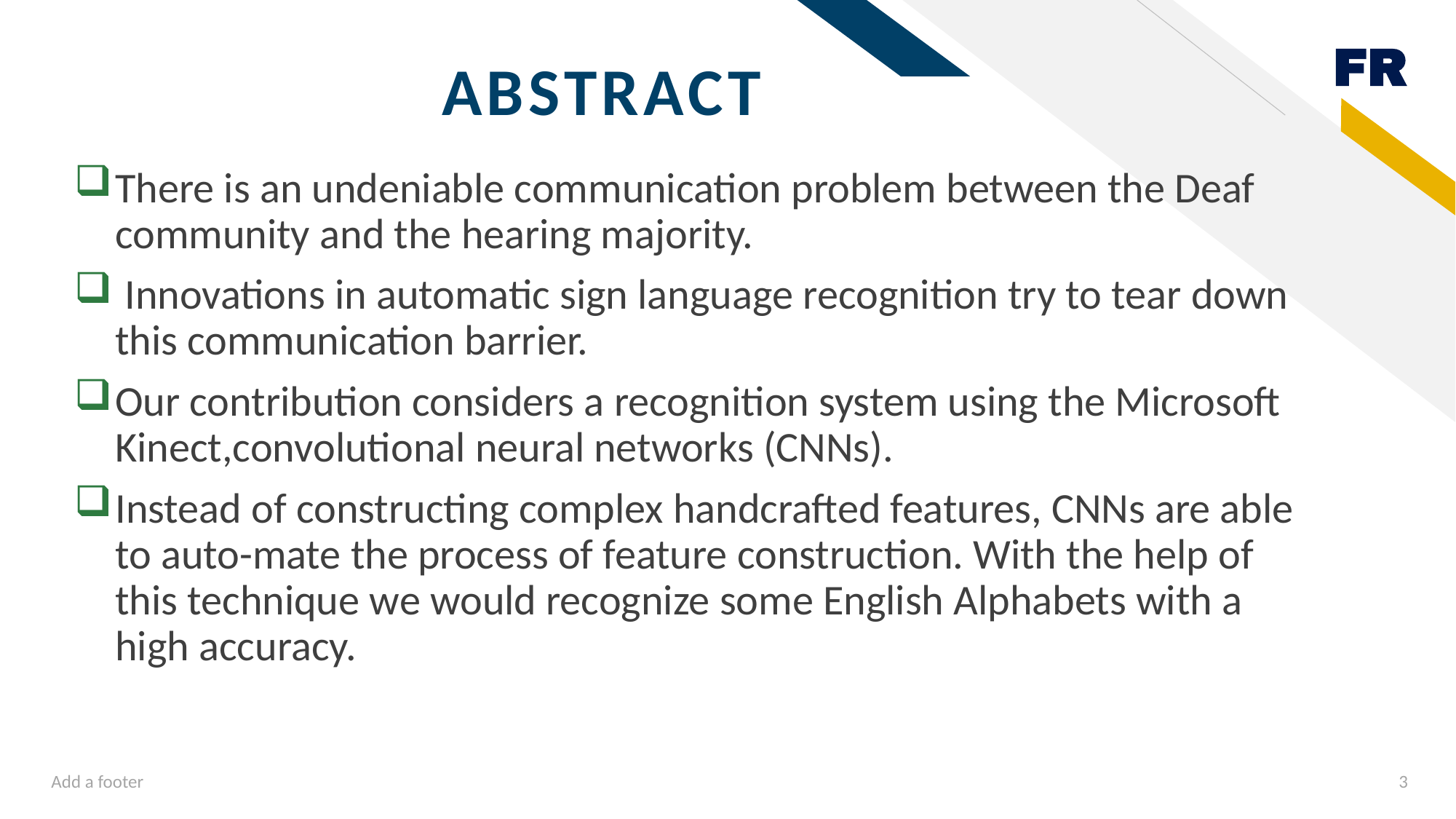

ABSTRACT
There is an undeniable communication problem between the Deaf community and the hearing majority.
 Innovations in automatic sign language recognition try to tear down this communication barrier.
Our contribution considers a recognition system using the Microsoft Kinect,convolutional neural networks (CNNs).
Instead of constructing complex handcrafted features, CNNs are able to auto-mate the process of feature construction. With the help of this technique we would recognize some English Alphabets with a high accuracy.

Add a footer
3